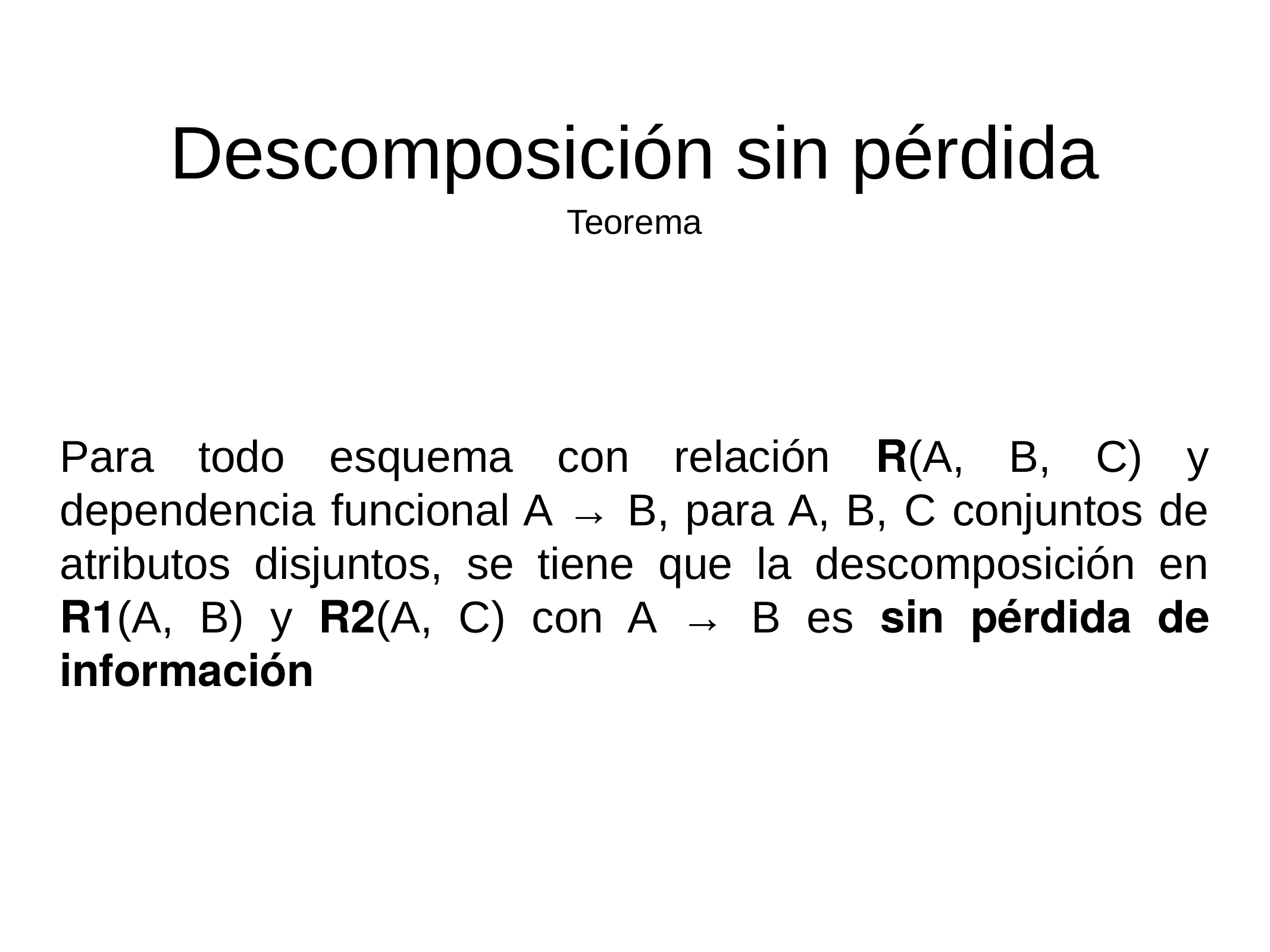

Descomposición sin pérdida
Teorema
Para todo esquema con relación R(A, B, C) y dependencia funcional A → B, para A, B, C conjuntos de atributos disjuntos, se tiene que la descomposición en R1(A, B) y R2(A, C) con A → B es sin pérdida de información